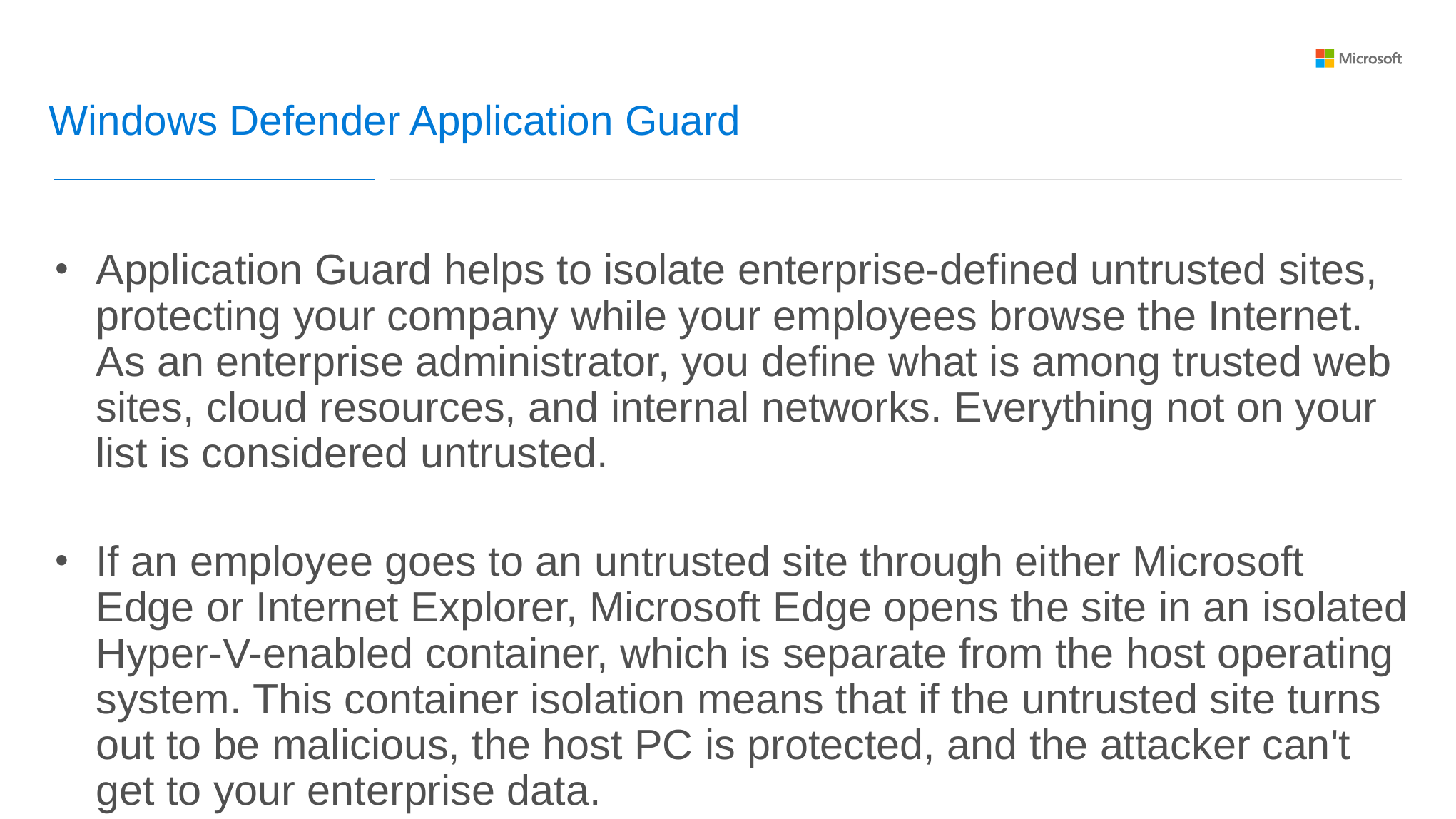

Windows Defender Application Guard

Application Guard helps to isolate enterprise-defined untrusted sites, protecting your company while your employees browse the Internet. As an enterprise administrator, you define what is among trusted web sites, cloud resources, and internal networks. Everything not on your list is considered untrusted.

If an employee goes to an untrusted site through either Microsoft Edge or Internet Explorer, Microsoft Edge opens the site in an isolated Hyper-V-enabled container, which is separate from the host operating system. This container isolation means that if the untrusted site turns out to be malicious, the host PC is protected, and the attacker can't get to your enterprise data.